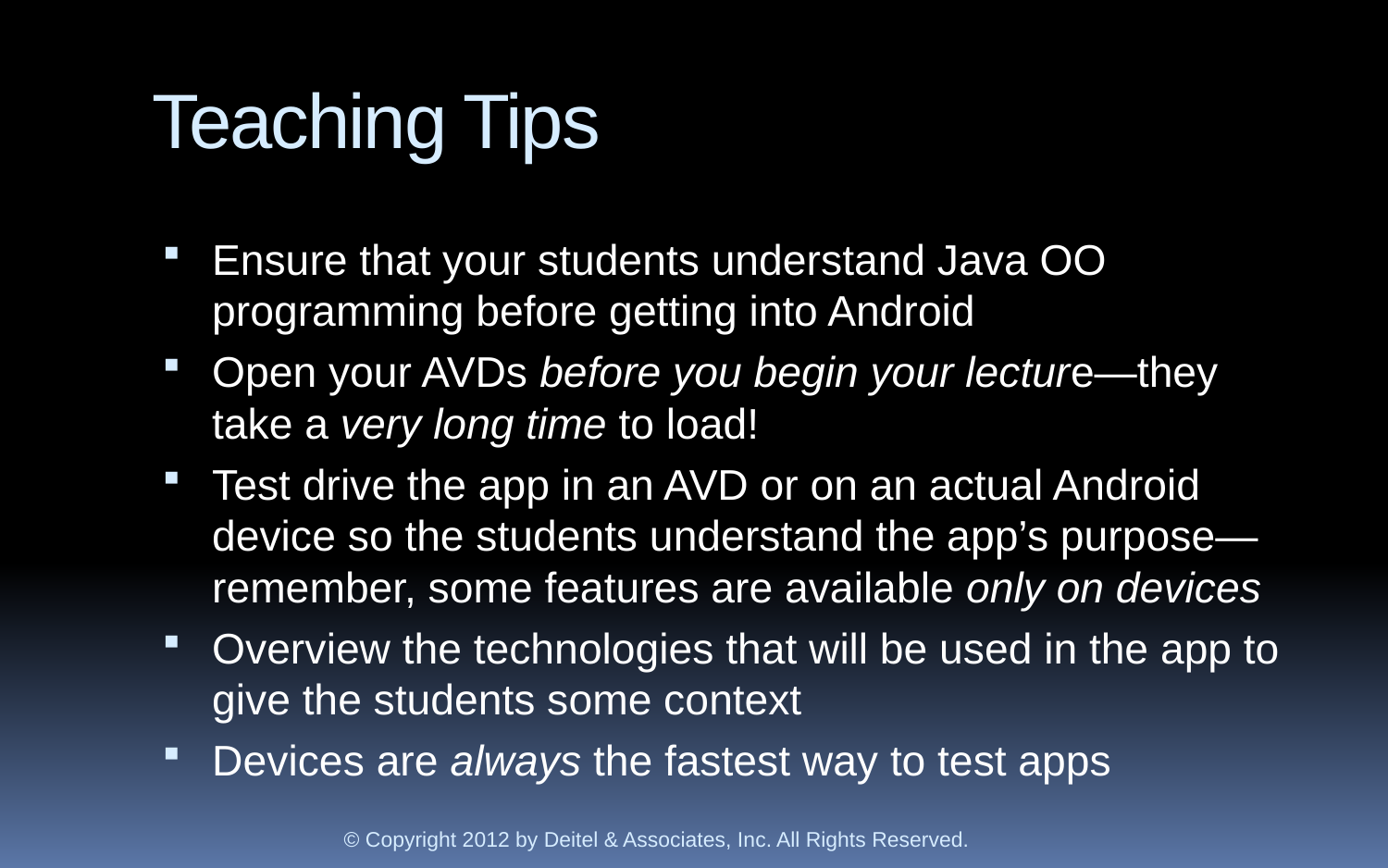

# Teaching Tips
Ensure that your students understand Java OO programming before getting into Android
Open your AVDs before you begin your lecture—they take a very long time to load!
Test drive the app in an AVD or on an actual Android device so the students understand the app’s purpose—remember, some features are available only on devices
Overview the technologies that will be used in the app to give the students some context
Devices are always the fastest way to test apps
© Copyright 2012 by Deitel & Associates, Inc. All Rights Reserved.